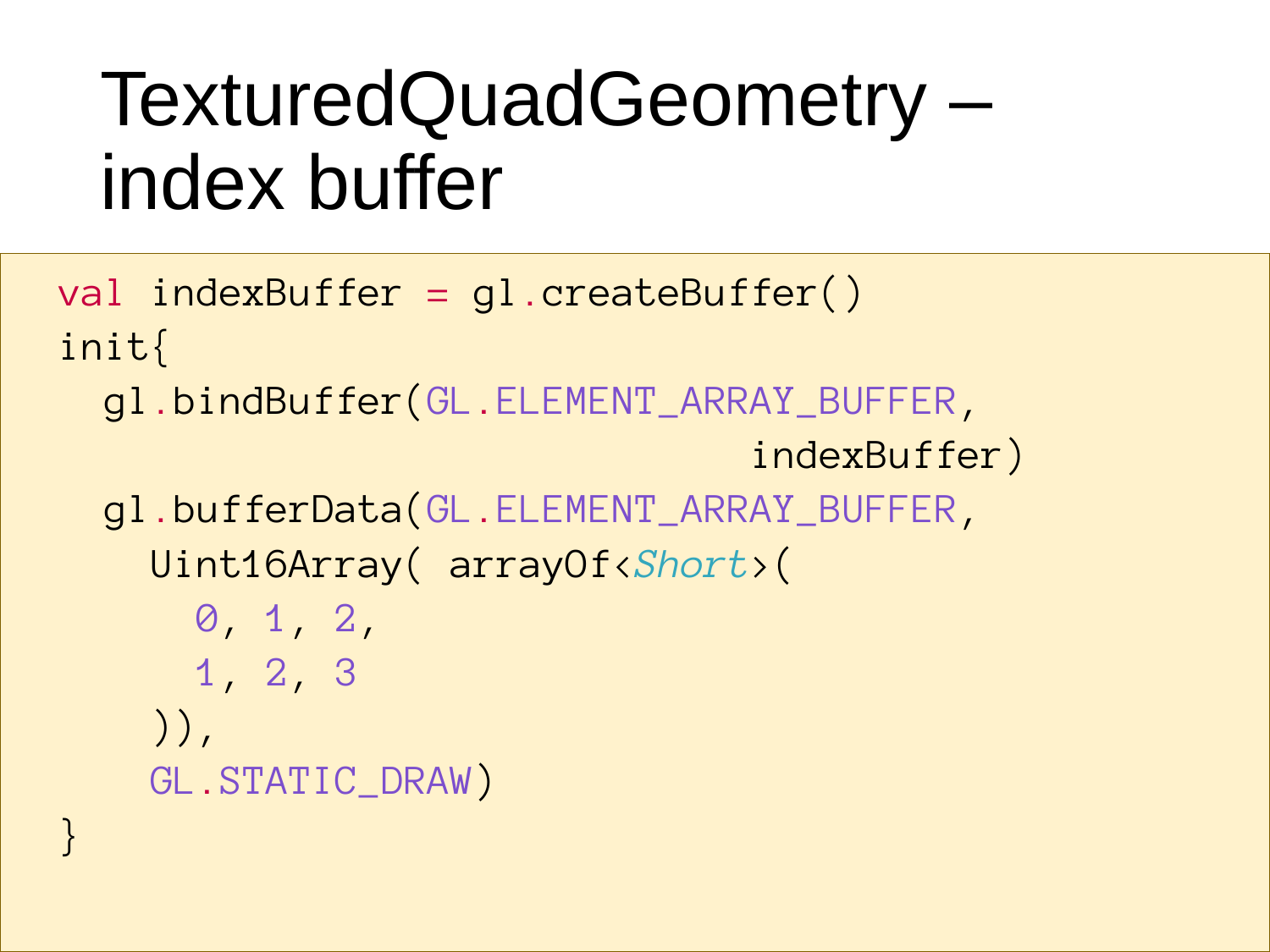

# TexturedQuadGeometry – index buffer
  val indexBuffer = gl.createBuffer()
  init{
    gl.bindBuffer(GL.ELEMENT_ARRAY_BUFFER,
                                indexBuffer)
    gl.bufferData(GL.ELEMENT_ARRAY_BUFFER,
      Uint16Array( arrayOf<Short>(
        0, 1, 2,
        1, 2, 3
      )),
      GL.STATIC_DRAW)
  }